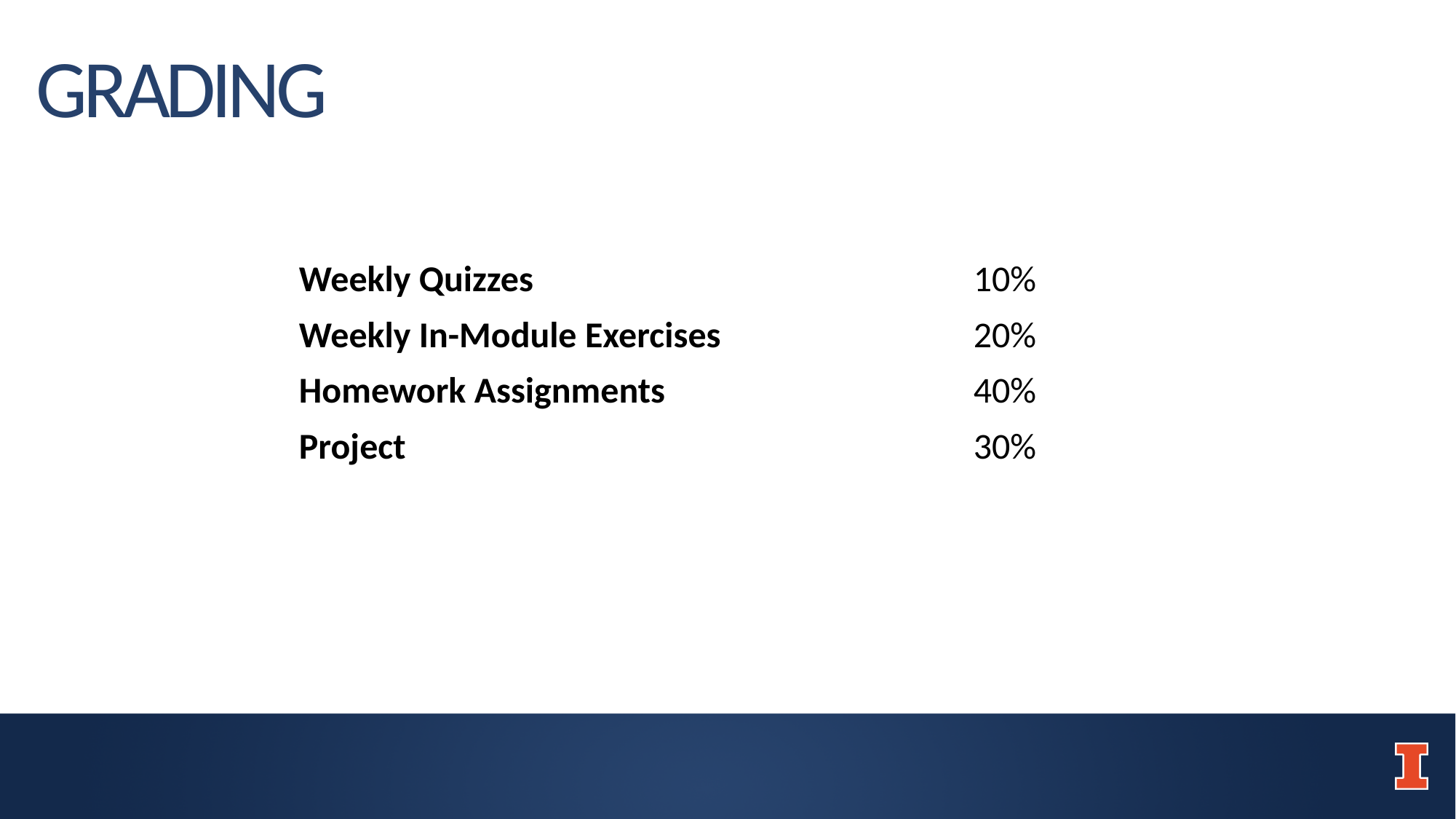

# GRADING
| Weekly Quizzes | 10% |
| --- | --- |
| Weekly In-Module Exercises | 20% |
| Homework Assignments | 40% |
| Project | 30% |